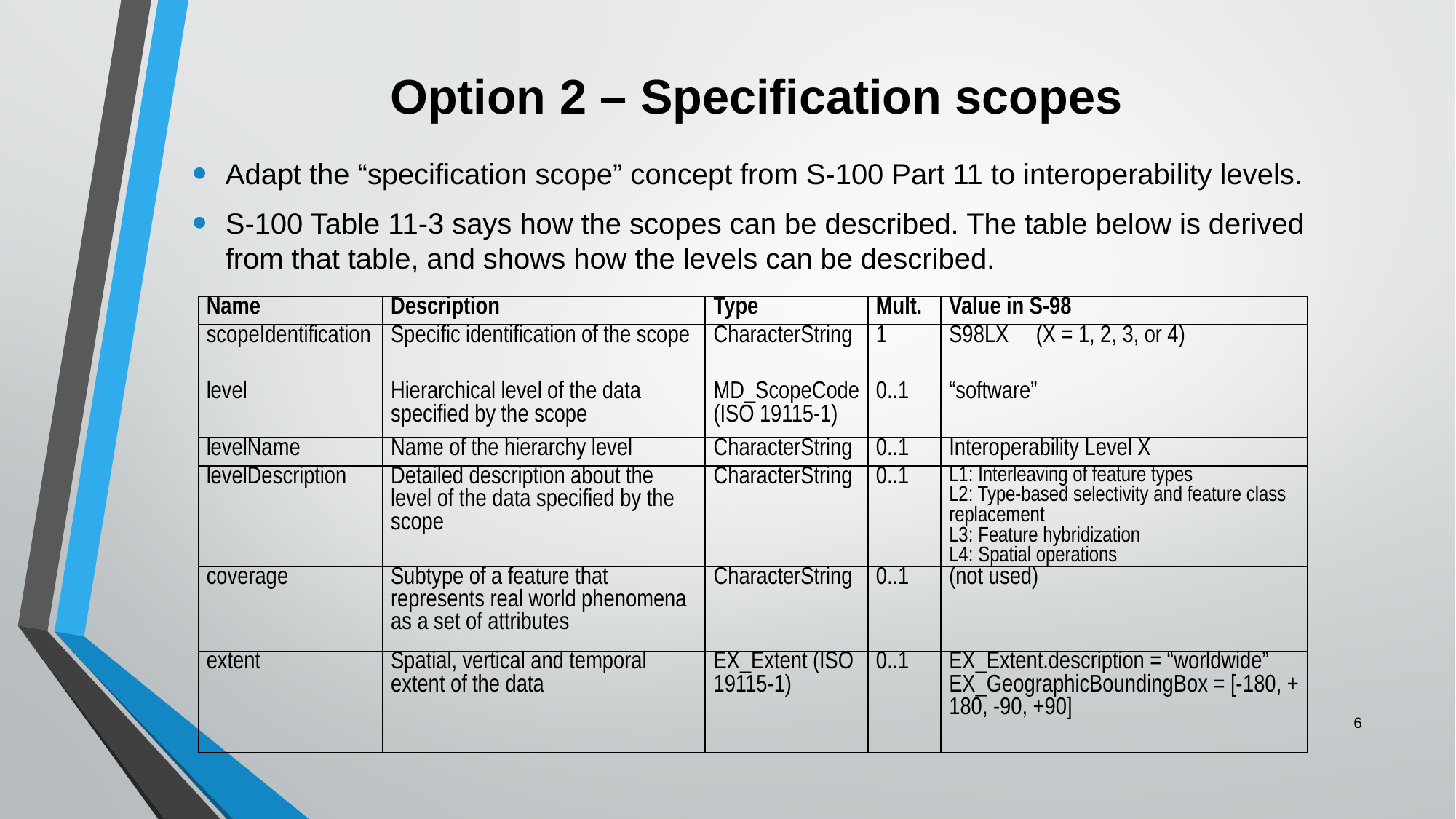

# Option 2 – Specification scopes
Adapt the “specification scope” concept from S-100 Part 11 to interoperability levels.
S-100 Table 11-3 says how the scopes can be described. The table below is derived from that table, and shows how the levels can be described.
| Name | Description | Type | Mult. | Value in S-98 |
| --- | --- | --- | --- | --- |
| scopeIdentification | Specific identification of the scope | CharacterString | 1 | S98LX (X = 1, 2, 3, or 4) |
| level | Hierarchical level of the data specified by the scope | MD\_ScopeCode (ISO 19115-1) | 0..1 | “software” |
| levelName | Name of the hierarchy level | CharacterString | 0..1 | Interoperability Level X |
| levelDescription | Detailed description about the level of the data specified by the scope | CharacterString | 0..1 | L1: Interleaving of feature types L2: Type-based selectivity and feature class replacement L3: Feature hybridization L4: Spatial operations |
| coverage | Subtype of a feature that represents real world phenomena as a set of attributes | CharacterString | 0..1 | (not used) |
| extent | Spatial, vertical and temporal extent of the data | EX\_Extent (ISO 19115-1) | 0..1 | EX\_Extent.description = “‍worldwide” EX\_GeographicBoundingBox = [-‍180, +‍180, -‍90, +‍90] |
6